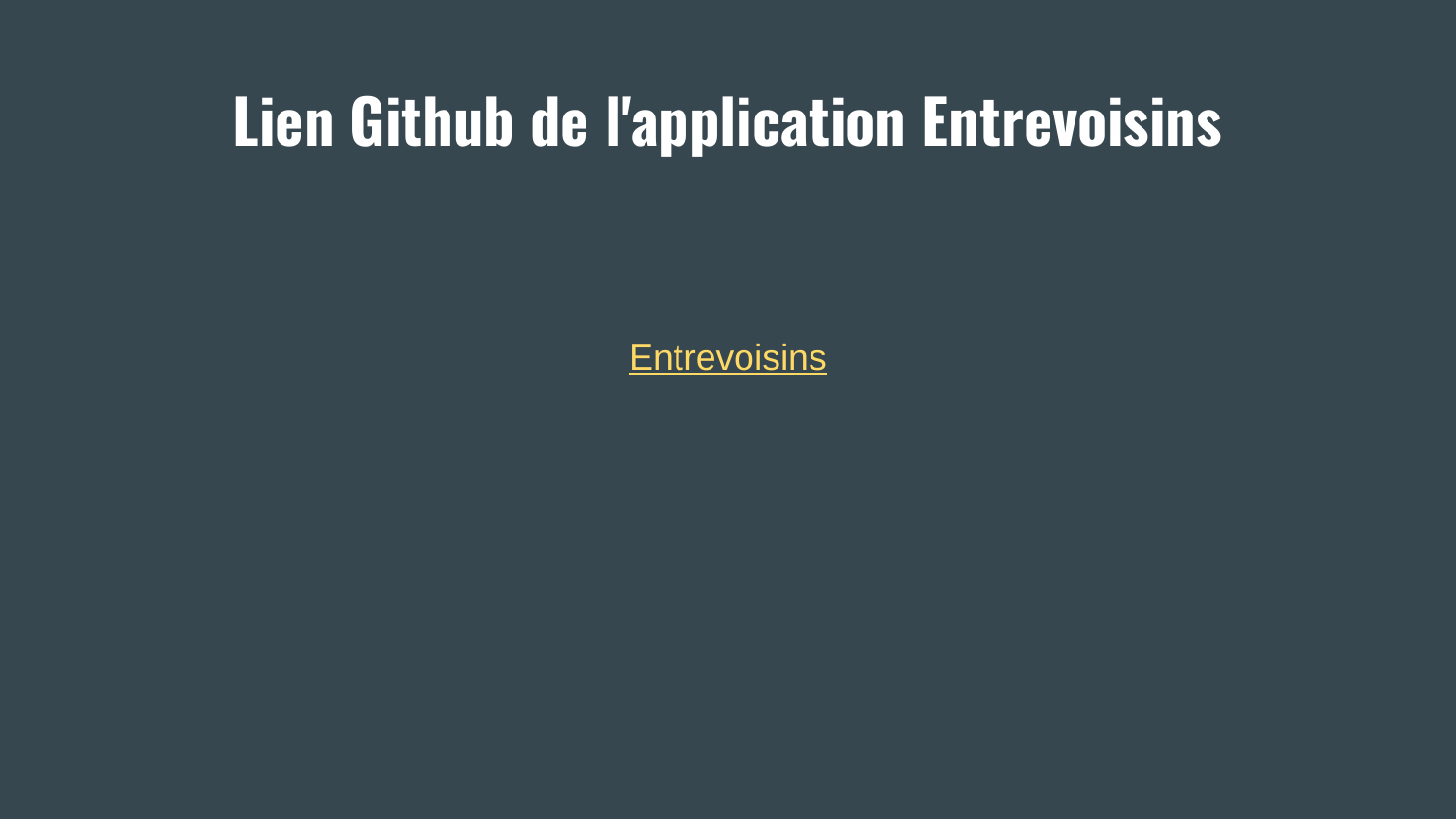

# Lien Github de l'application Entrevoisins
Entrevoisins